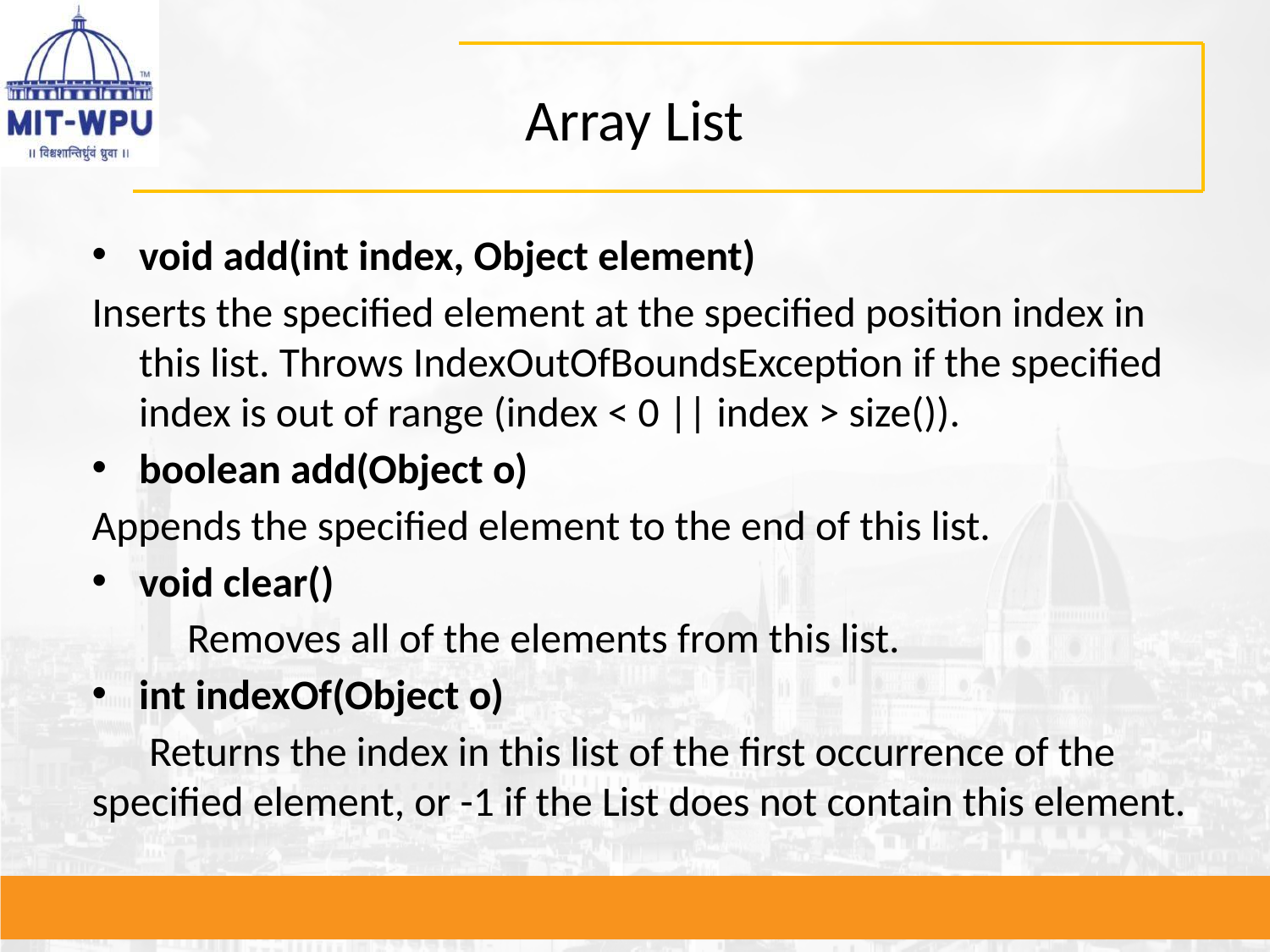

# Array List
void add(int index, Object element)
Inserts the specified element at the specified position index in this list. Throws IndexOutOfBoundsException if the specified index is out of range (index < 0 || index > size()).
boolean add(Object o)
Appends the specified element to the end of this list.
void clear()
          Removes all of the elements from this list.
int indexOf(Object o)
      Returns the index in this list of the first occurrence of the   specified element, or -1 if the List does not contain this element.